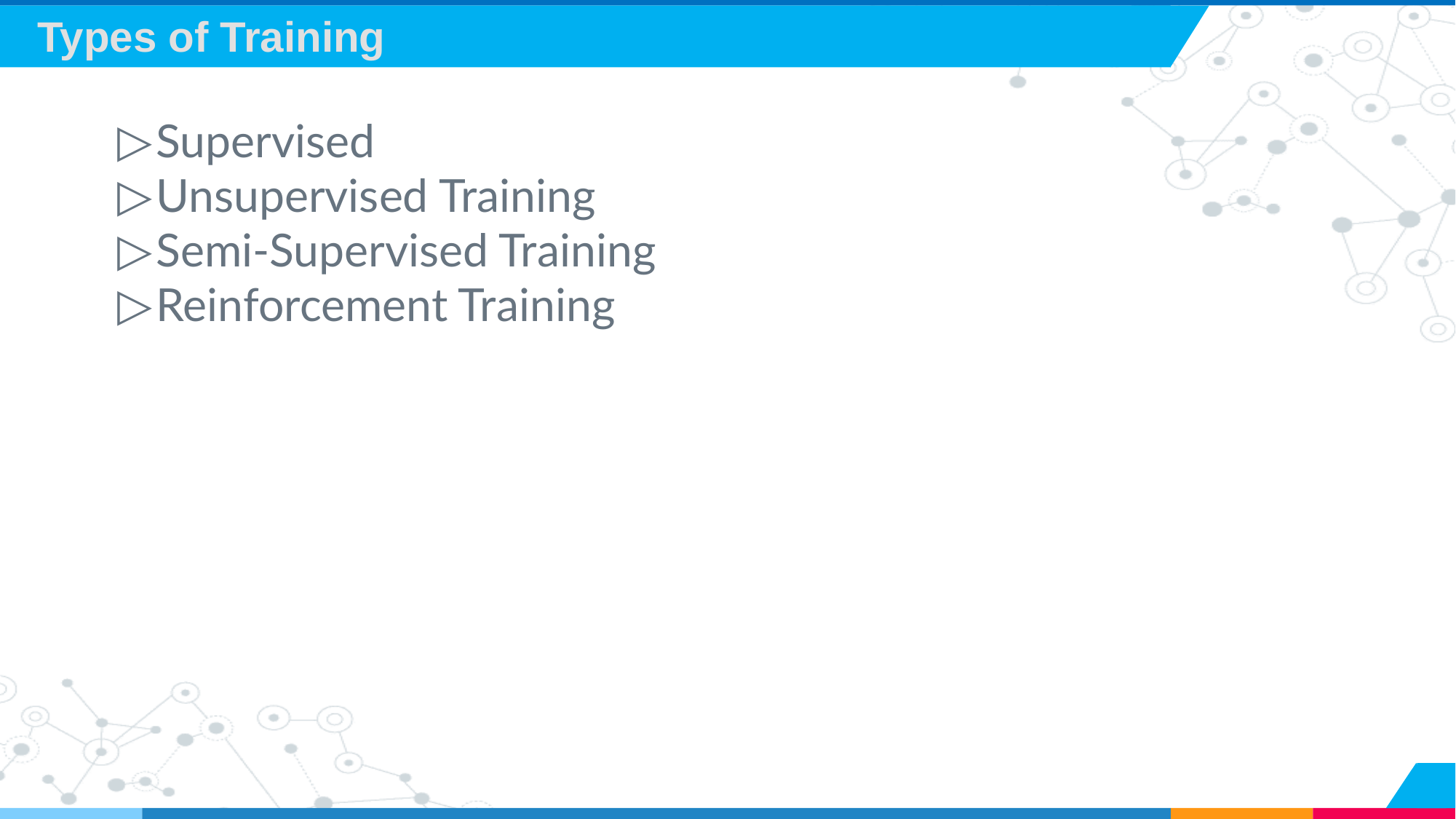

# Types of Training
Supervised
Unsupervised Training
Semi-Supervised Training
Reinforcement Training